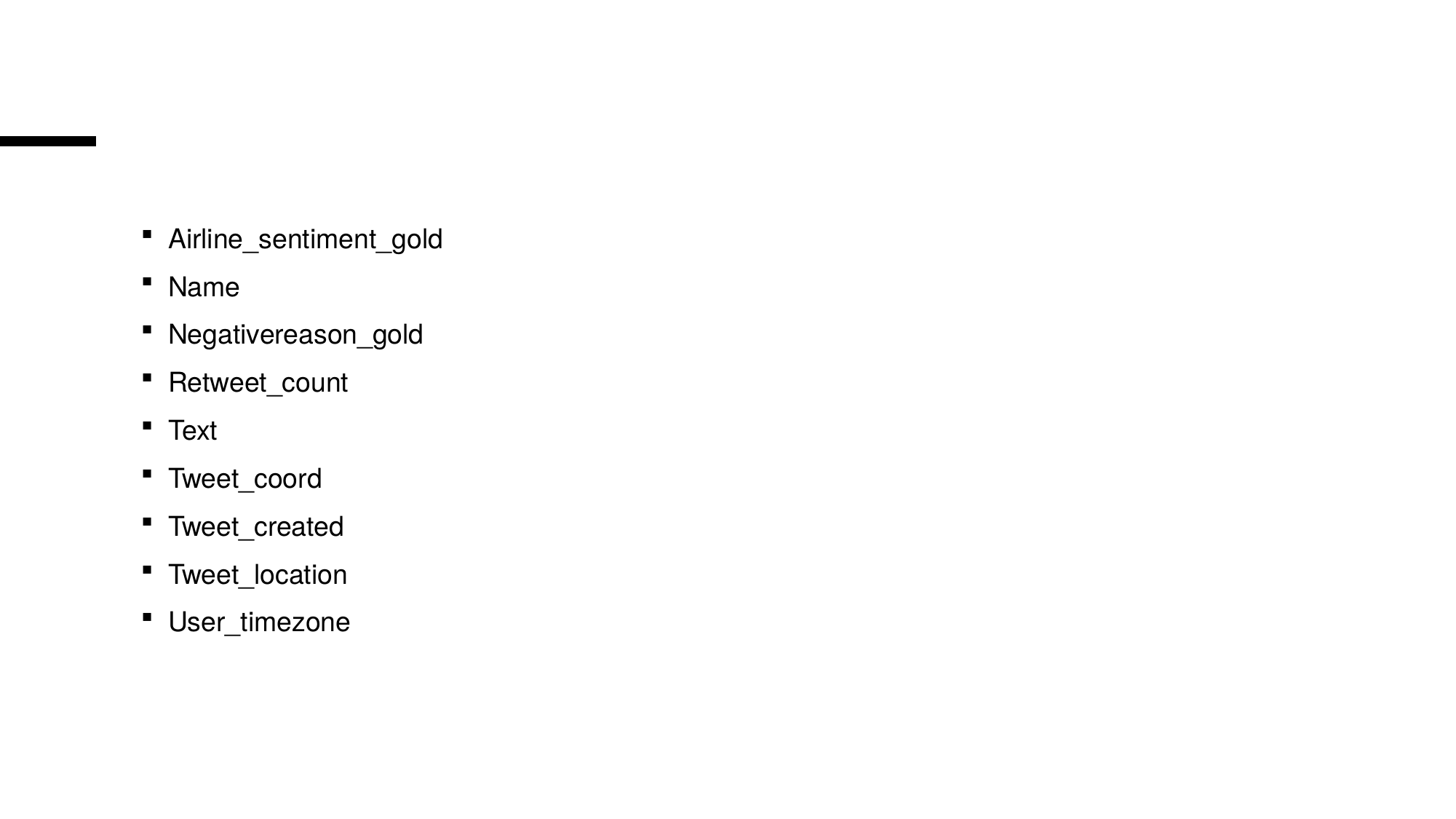

Airline_sentiment_gold
Name
Negativereason_gold
Retweet_count
Text
Tweet_coord
Tweet_created
Tweet_location
User_timezone